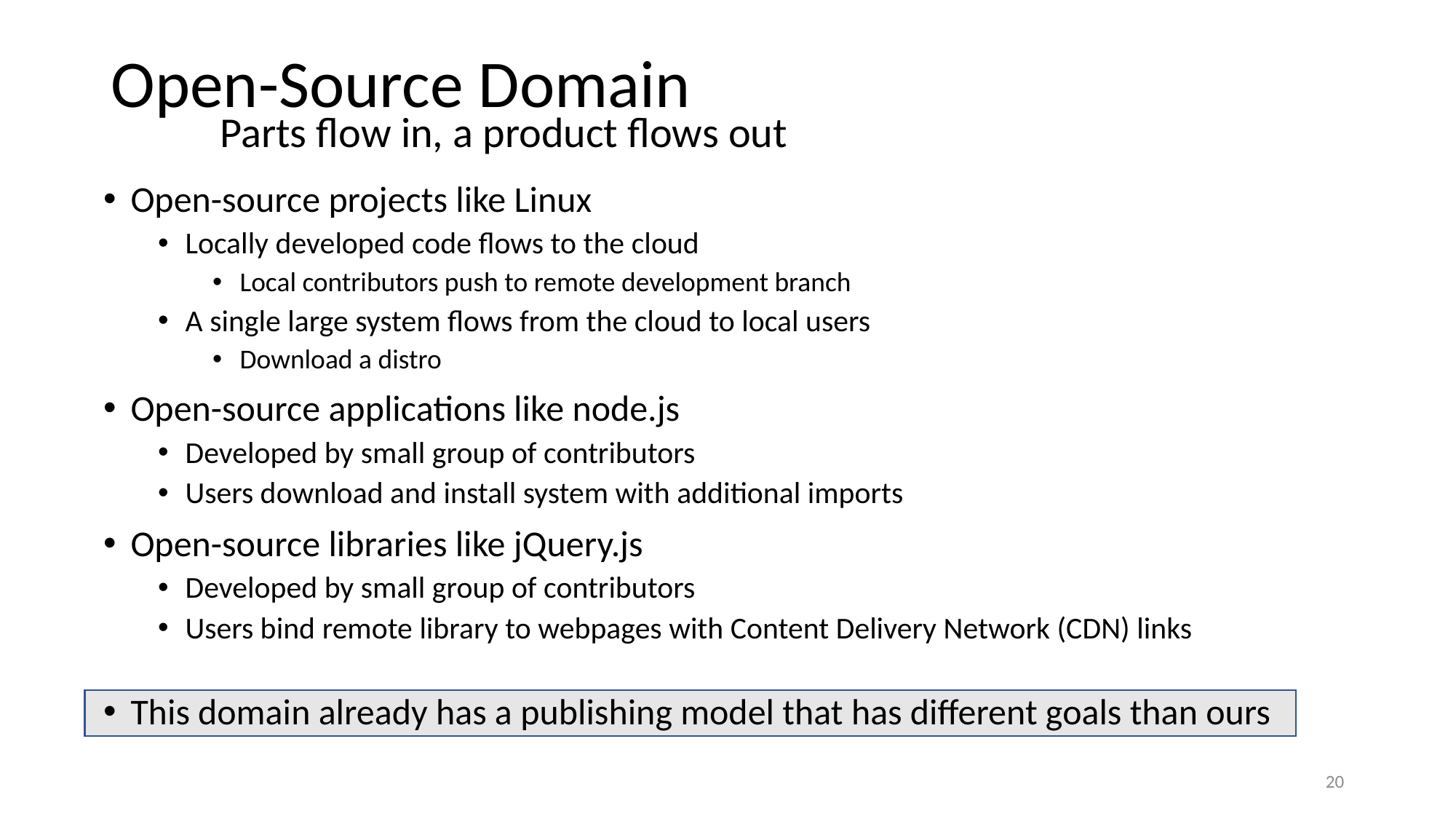

# Open-Source Domain Parts flow in, a product flows out
Open-source projects like Linux
Locally developed code flows to the cloud
Local contributors push to remote development branch
A single large system flows from the cloud to local users
Download a distro
Open-source applications like node.js
Developed by small group of contributors
Users download and install system with additional imports
Open-source libraries like jQuery.js
Developed by small group of contributors
Users bind remote library to webpages with Content Delivery Network (CDN) links
This domain already has a publishing model that has different goals than ours

20